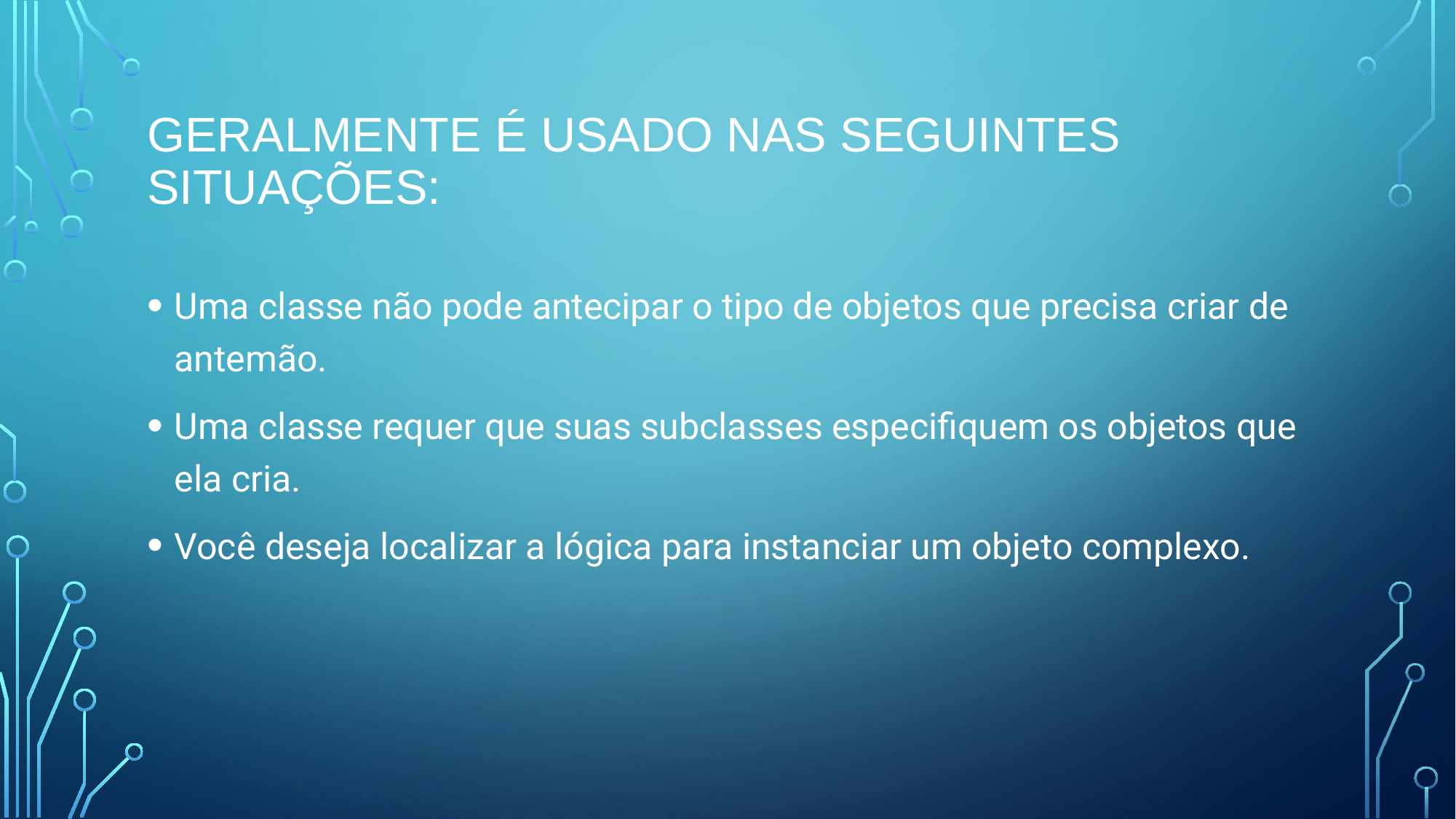

# Geralmente é usado nas seguintes situações:
Uma classe não pode antecipar o tipo de objetos que precisa criar de antemão.
Uma classe requer que suas subclasses especifiquem os objetos que ela cria.
Você deseja localizar a lógica para instanciar um objeto complexo.